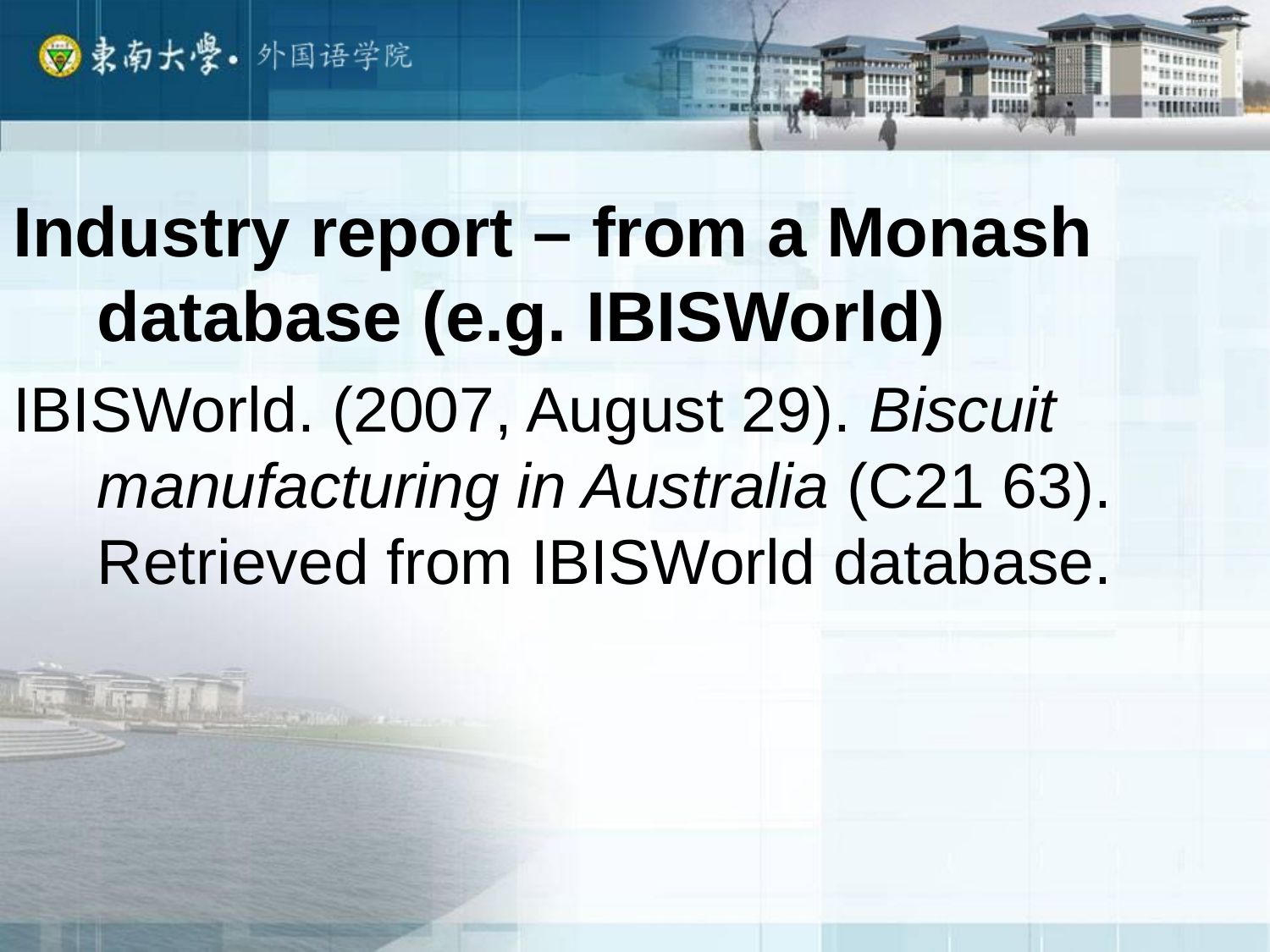

#
Industry report – from a Monash database (e.g. IBISWorld)
IBISWorld. (2007, August 29). Biscuit manufacturing in Australia (C21 63). Retrieved from IBISWorld database.